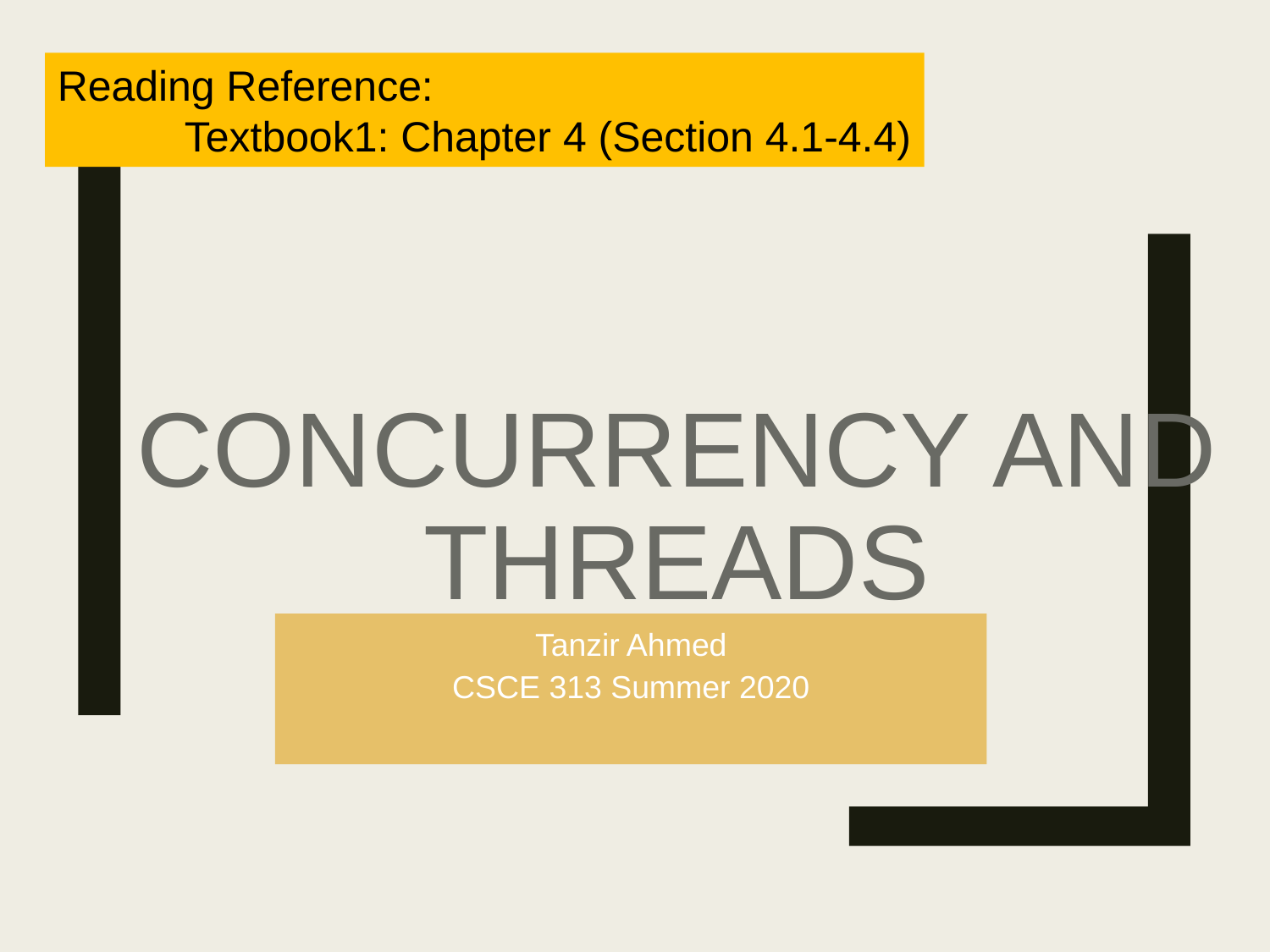

Reading Reference:
	Textbook1: Chapter 4 (Section 4.1-4.4)
# Concurrency and Threads
Tanzir Ahmed
CSCE 313 Summer 2020